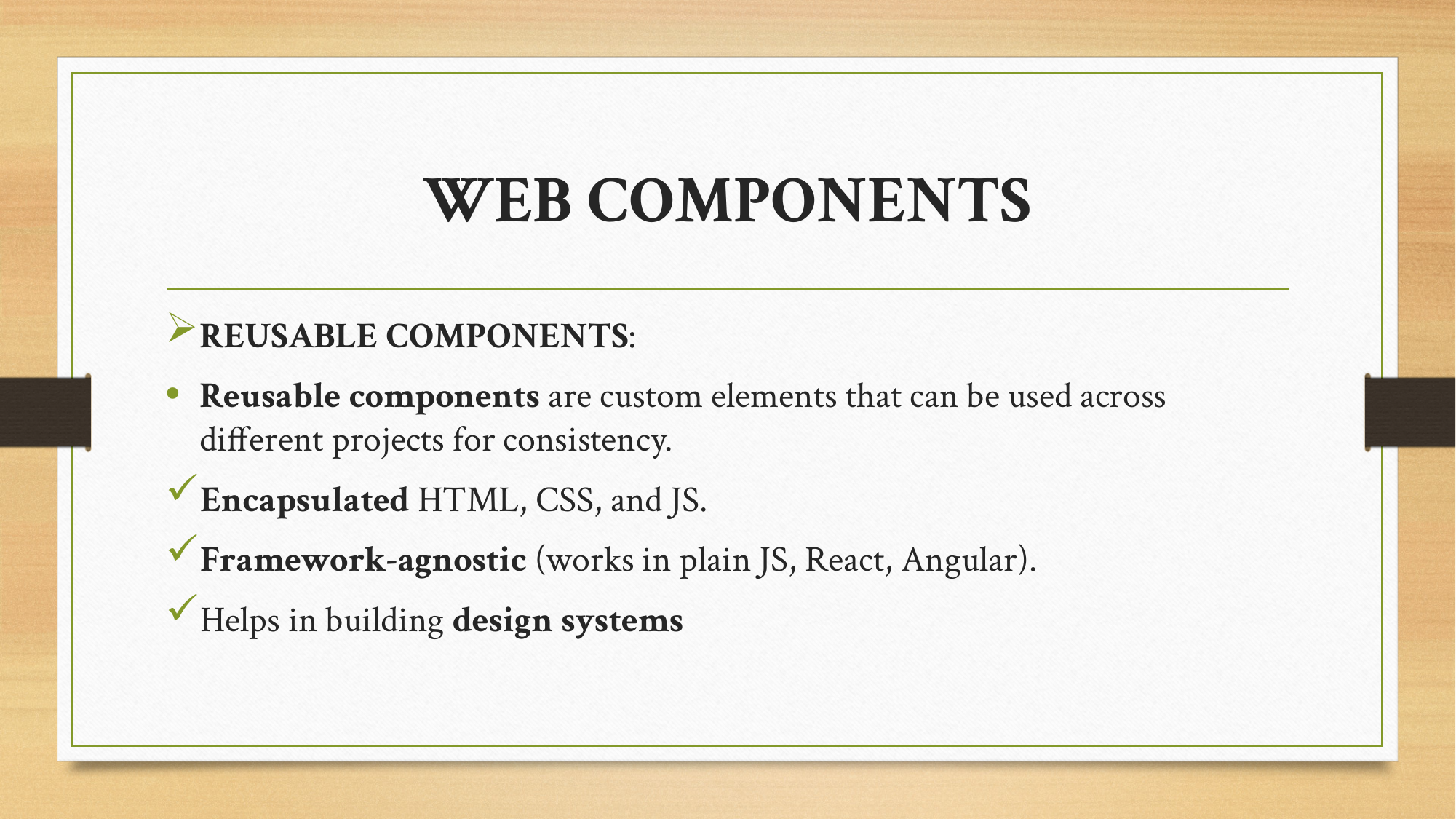

# WEB COMPONENTS
REUSABLE COMPONENTS:
Reusable components are custom elements that can be used across different projects for consistency.
Encapsulated HTML, CSS, and JS.
Framework-agnostic (works in plain JS, React, Angular).
Helps in building design systems